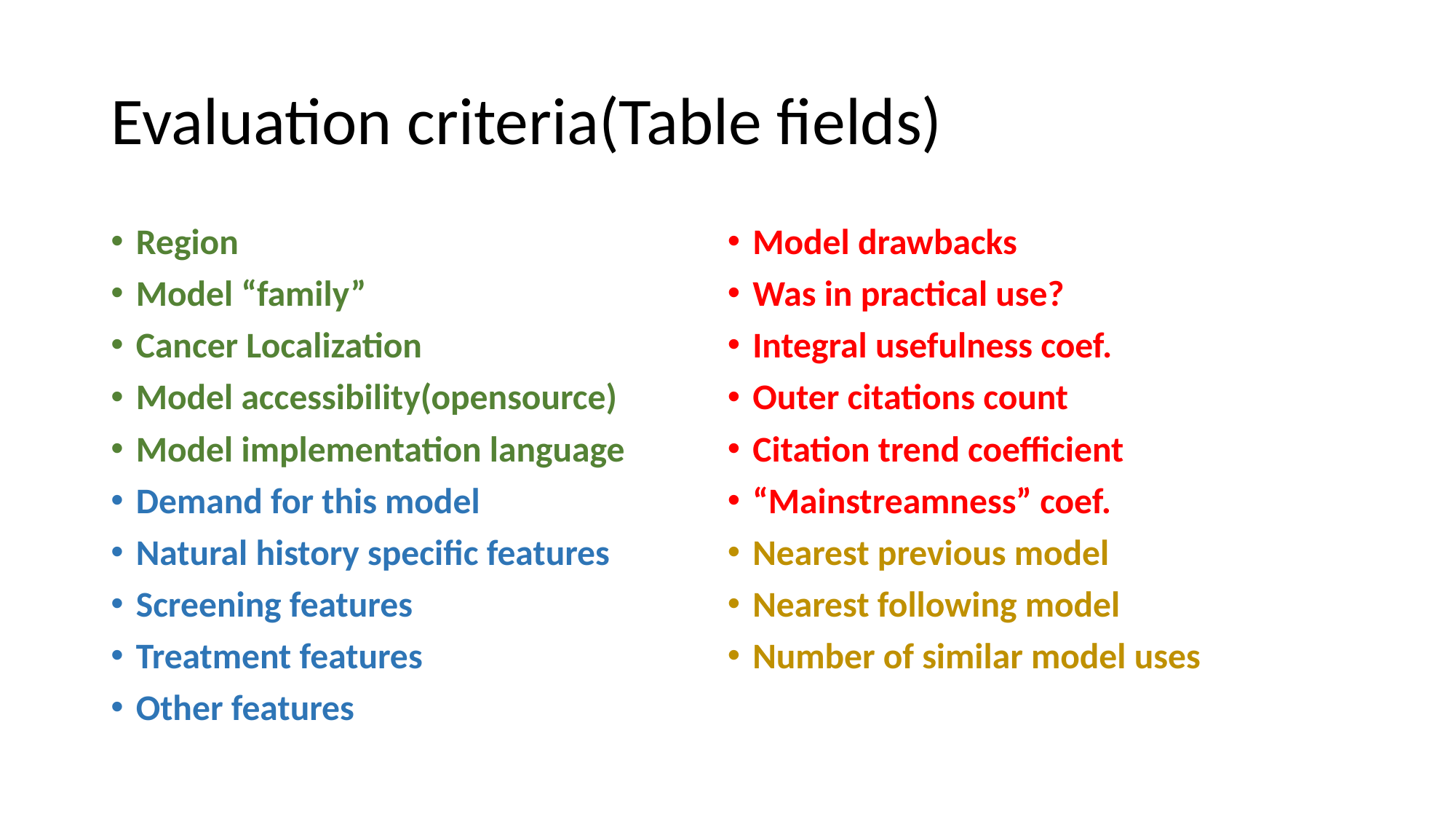

# Evaluation criteria(Table fields)
Region
Model “family”
Cancer Localization
Model accessibility(opensource)
Model implementation language
Demand for this model
Natural history specific features
Screening features
Treatment features
Other features
Model drawbacks
Was in practical use?
Integral usefulness coef.
Outer citations count
Citation trend coefficient
“Mainstreamness” coef.
Nearest previous model
Nearest following model
Number of similar model uses